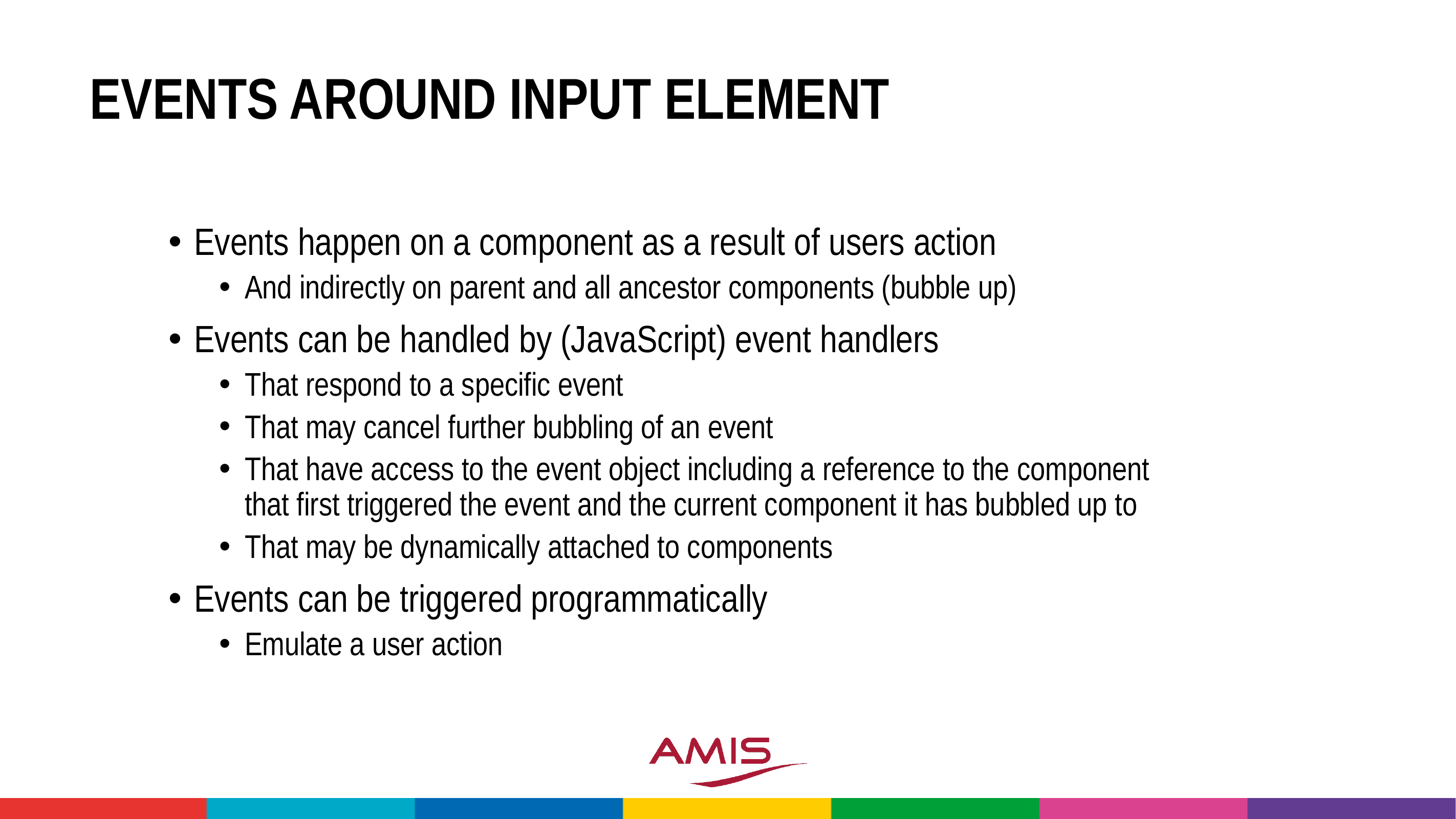

# Events around input element
Events happen on a component as a result of users action
And indirectly on parent and all ancestor components (bubble up)
Events can be handled by (JavaScript) event handlers
That respond to a specific event
That may cancel further bubbling of an event
That have access to the event object including a reference to the component that first triggered the event and the current component it has bubbled up to
That may be dynamically attached to components
Events can be triggered programmatically
Emulate a user action